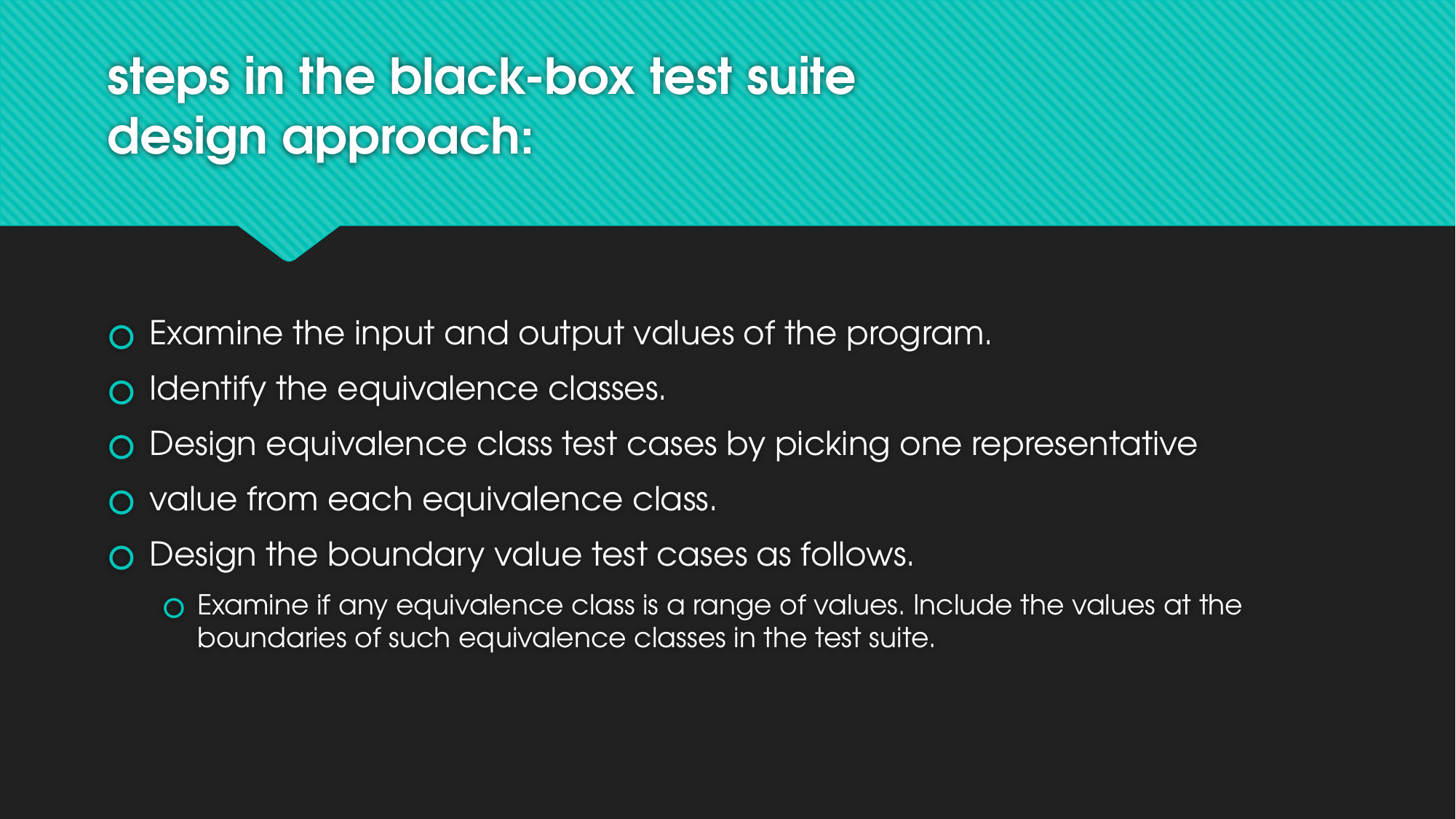

# steps in the black-box test suite design approach:
Examine the input and output values of the program.
Identify the equivalence classes.
Design equivalence class test cases by picking one representative
value from each equivalence class.
Design the boundary value test cases as follows.
Examine if any equivalence class is a range of values. Include the values at the boundaries of such equivalence classes in the test suite.